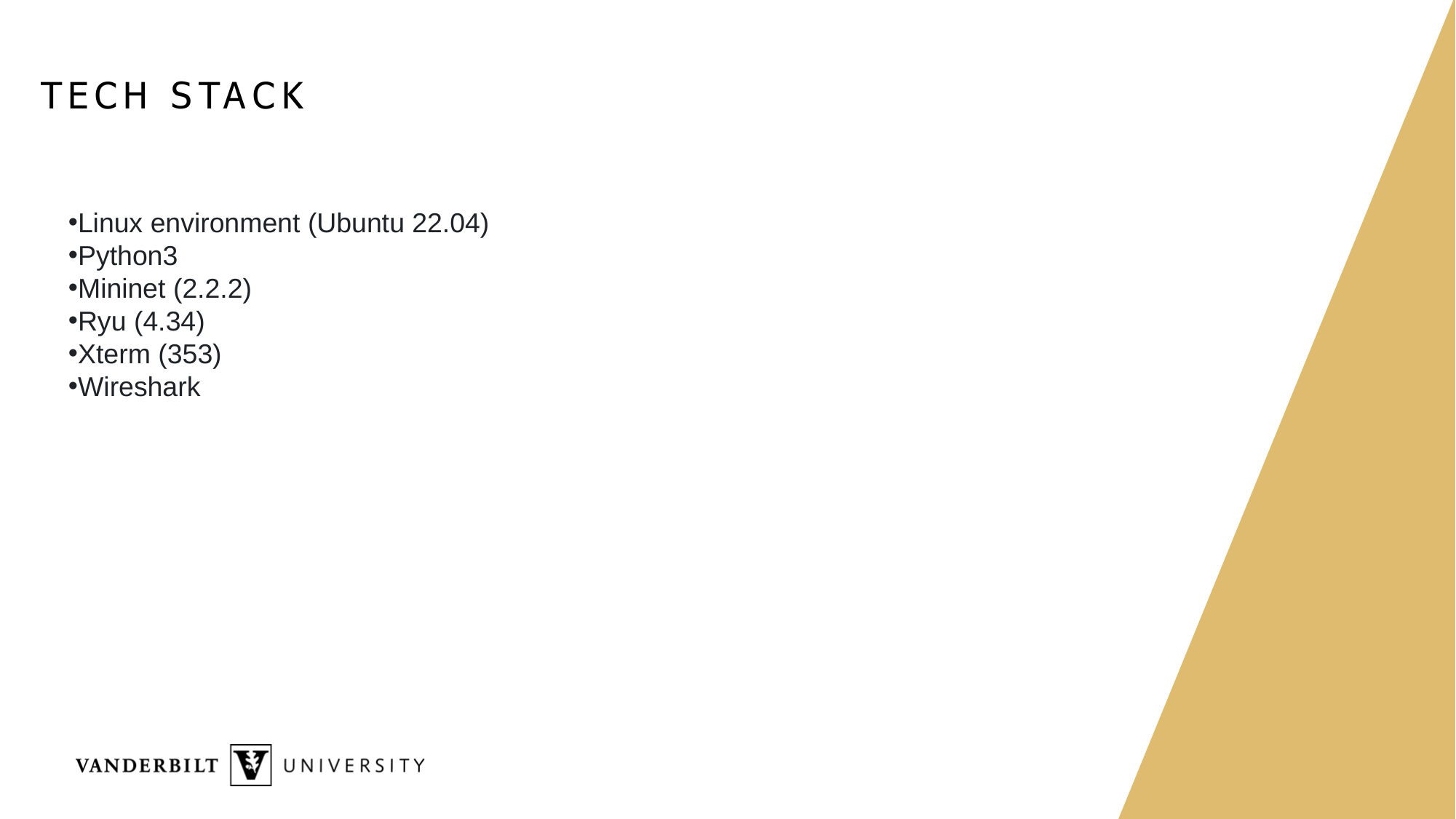

# Tech stack
Linux environment (Ubuntu 22.04)
Python3
Mininet (2.2.2)
Ryu (4.34)
Xterm (353)
Wireshark